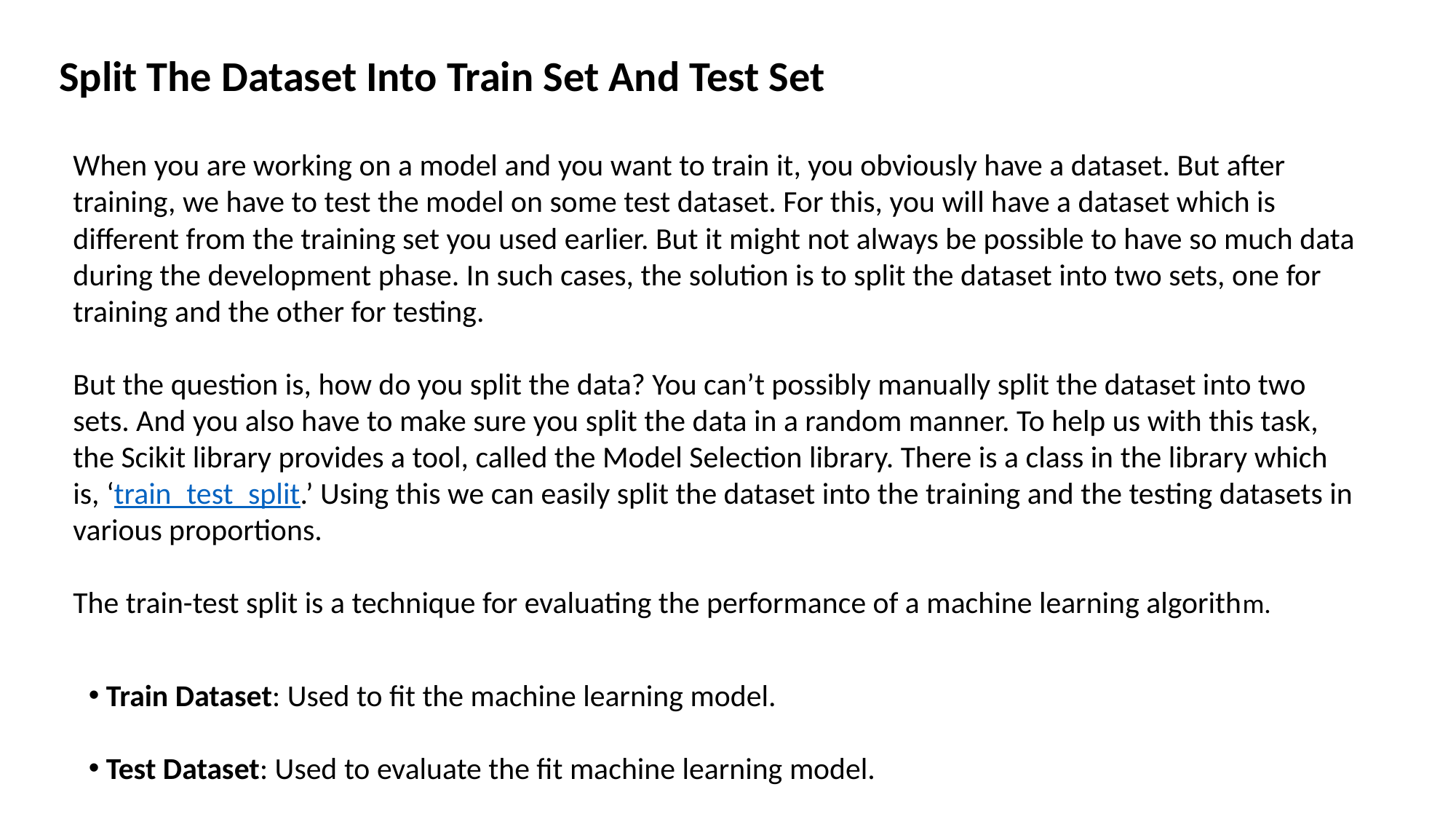

Split The Dataset Into Train Set And Test Set

When you are working on a model and you want to train it, you obviously have a dataset. But after training, we have to test the model on some test dataset. For this, you will have a dataset which is different from the training set you used earlier. But it might not always be possible to have so much data during the development phase. In such cases, the solution is to split the dataset into two sets, one for training and the other for testing.

But the question is, how do you split the data? You can’t possibly manually split the dataset into two sets. And you also have to make sure you split the data in a random manner. To help us with this task, the Scikit library provides a tool, called the Model Selection library. There is a class in the library which is, ‘train_test_split.’ Using this we can easily split the dataset into the training and the testing datasets in various proportions.

The train-test split is a technique for evaluating the performance of a machine learning algorithm.

 Train Dataset: Used to fit the machine learning model.

 Test Dataset: Used to evaluate the fit machine learning model.